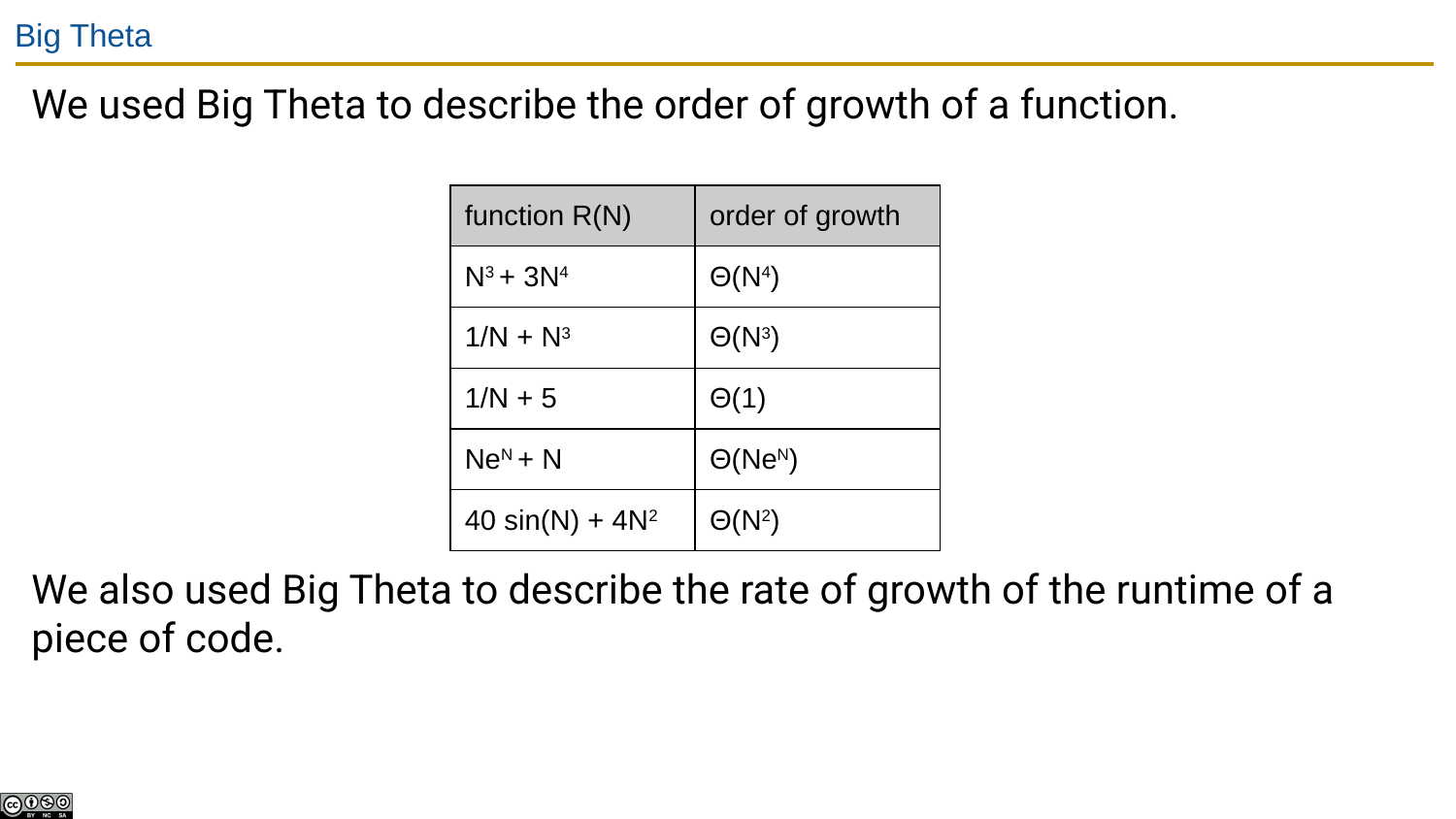

# Big Theta
We used Big Theta to describe the order of growth of a function.

We also used Big Theta to describe the rate of growth of the runtime of a piece of code.
| function R(N) | order of growth |
| --- | --- |
| N3 + 3N4 | Θ(N4) |
| 1/N + N3 | Θ(N3) |
| 1/N + 5 | Θ(1) |
| NeN + N | Θ(NeN) |
| 40 sin(N) + 4N2 | Θ(N2) |